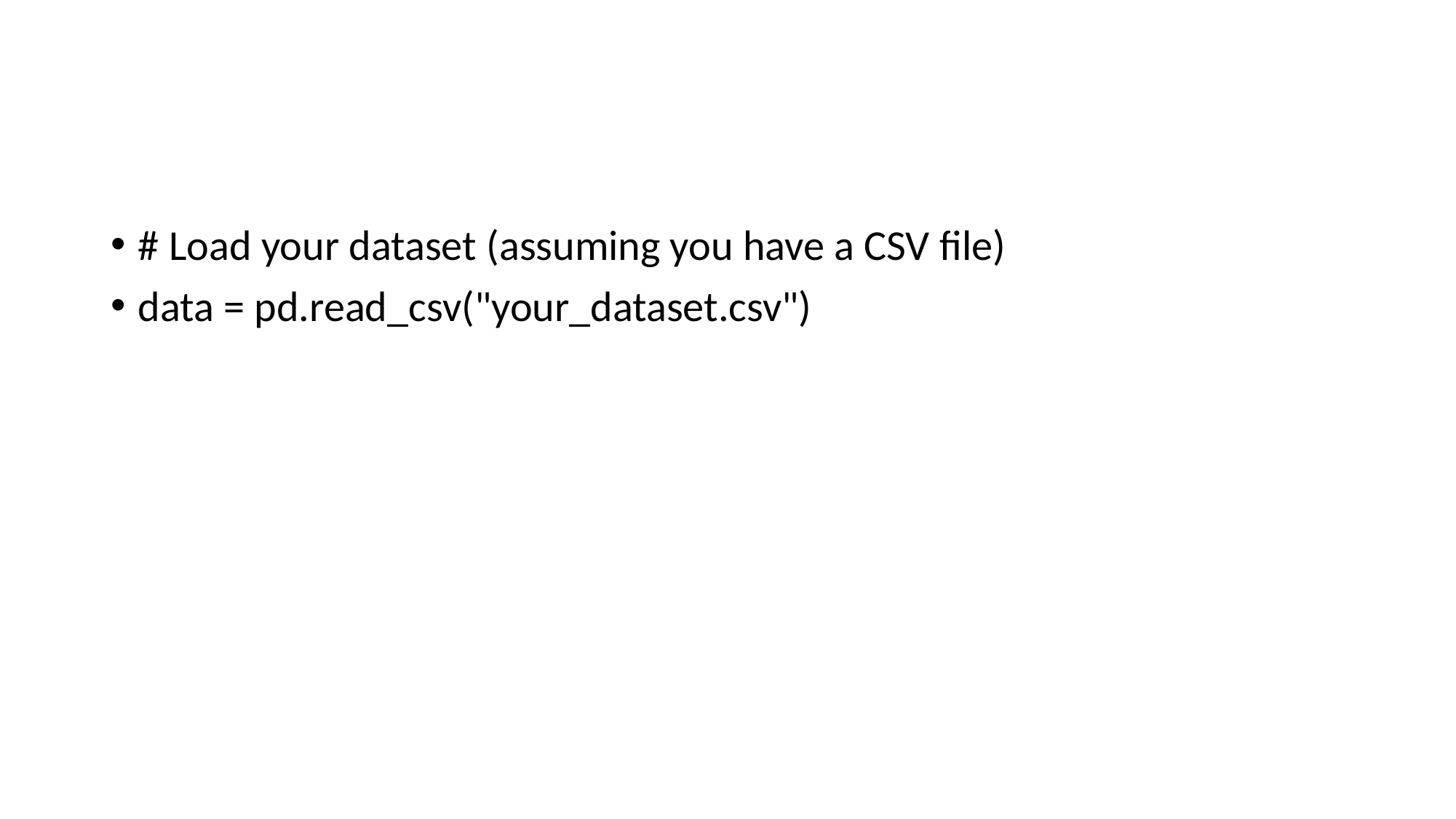

#
# Load your dataset (assuming you have a CSV file)
data = pd.read_csv("your_dataset.csv")